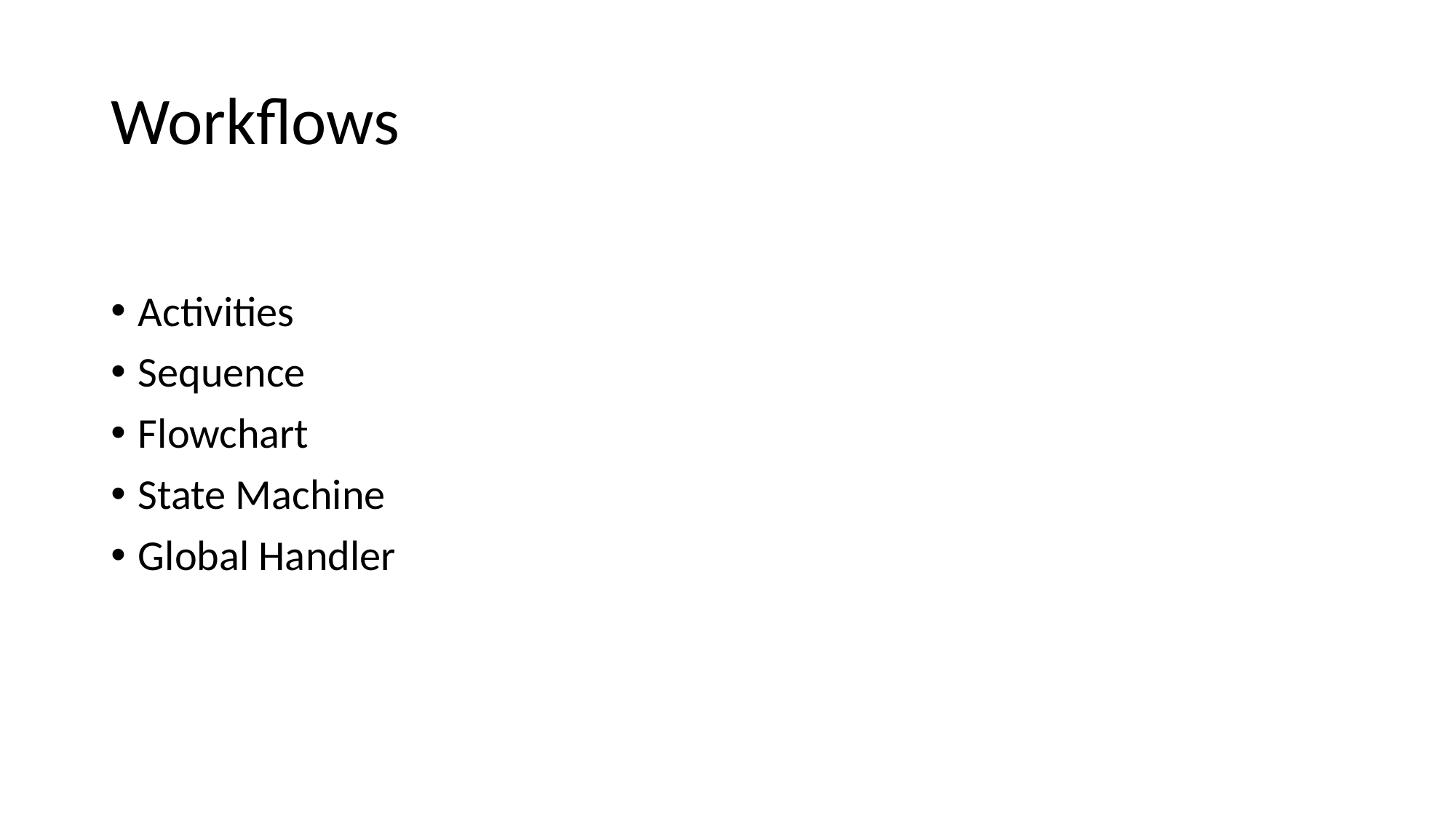

# Workflows

Activities
Sequence
Flowchart
State Machine
Global Handler